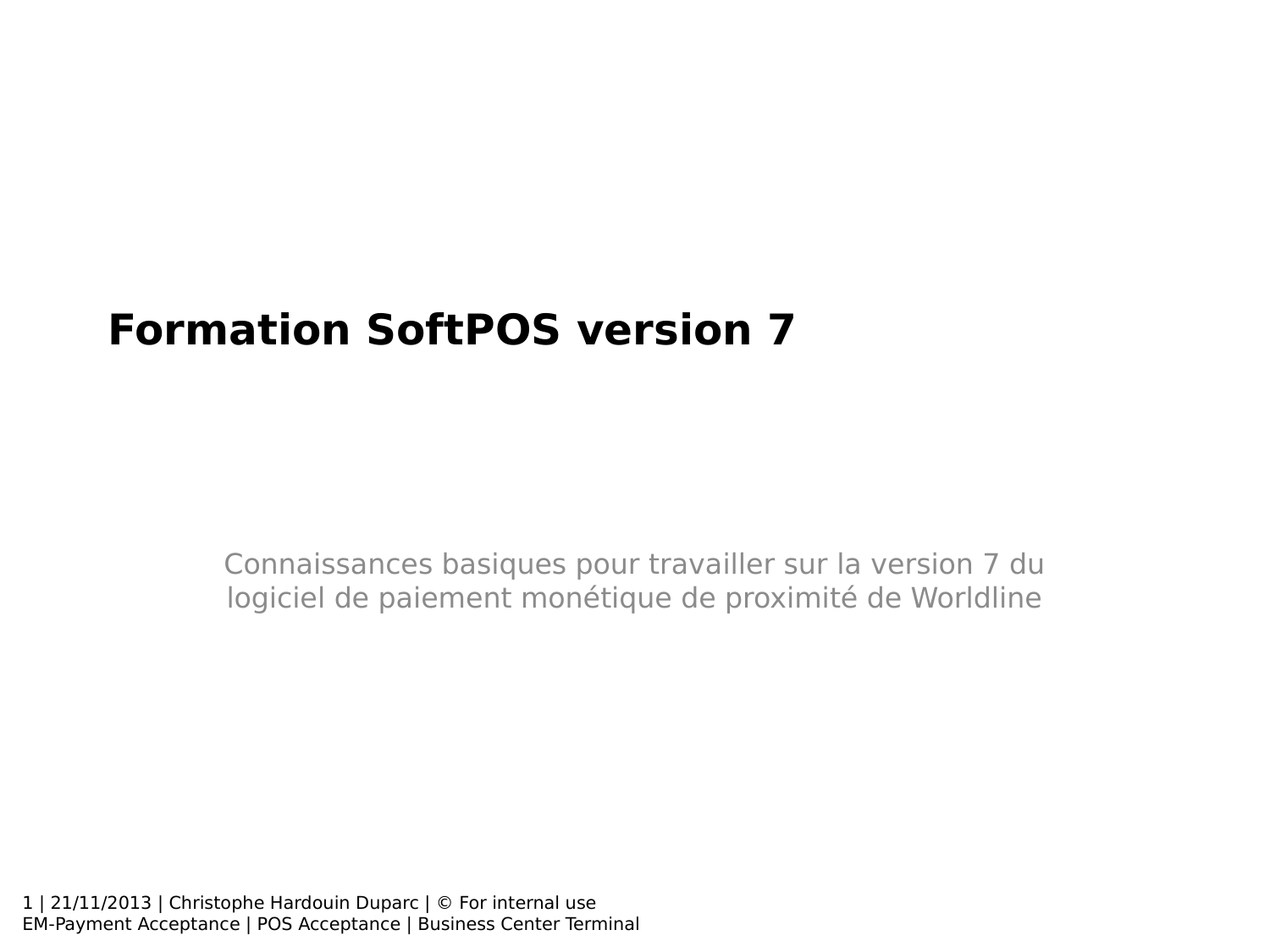

# Formation SoftPOS version 7
Connaissances basiques pour travailler sur la version 7 du logiciel de paiement monétique de proximité de Worldline